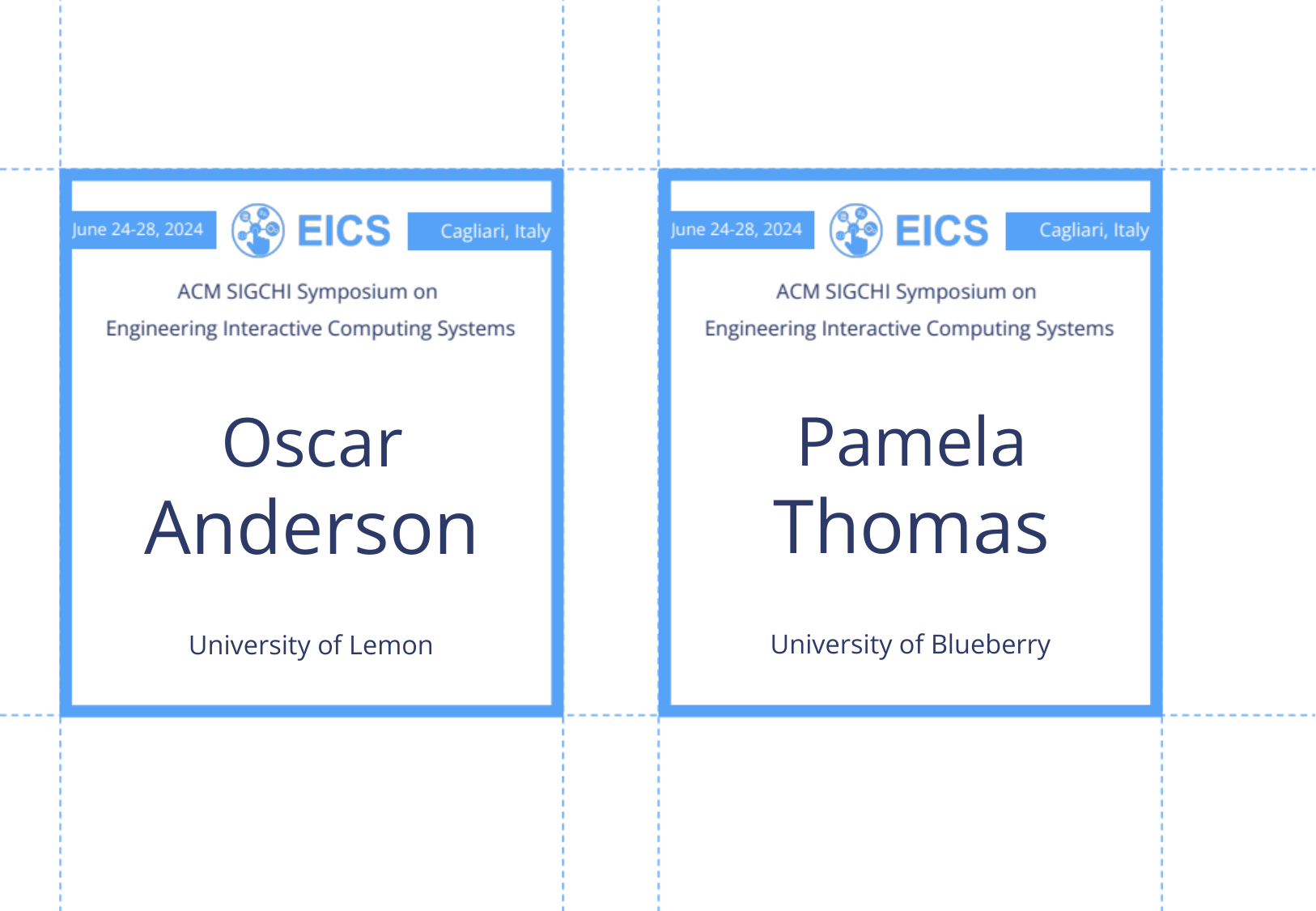

Pamela
Thomas
Oscar
Anderson
University of Blueberry
University of Lemon